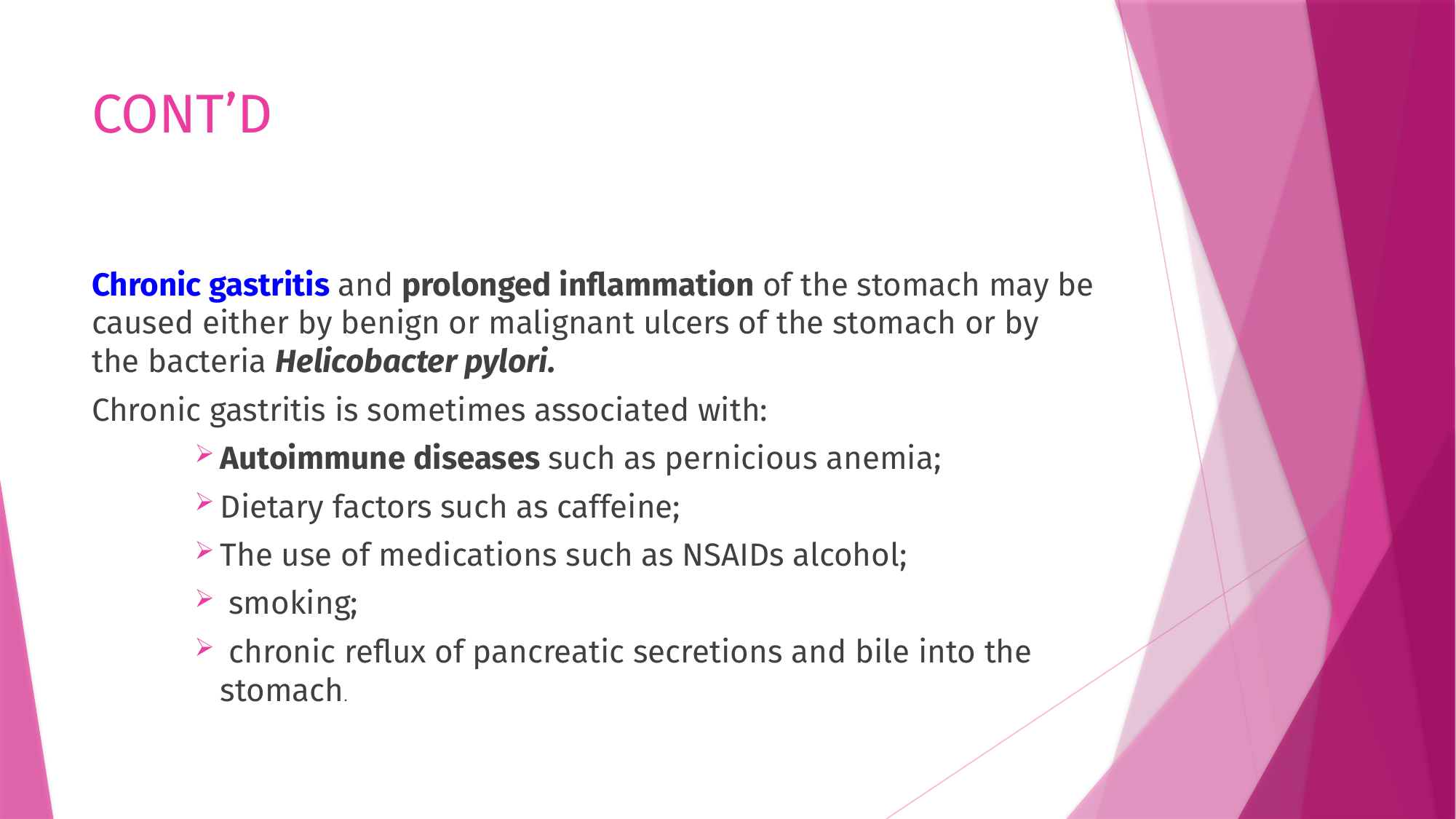

# CONT’D
Chronic gastritis and prolonged inflammation of the stomach may be caused either by benign or malignant ulcers of the stomach or by the bacteria Helicobacter pylori.
Chronic gastritis is sometimes associated with:
Autoimmune diseases such as pernicious anemia;
Dietary factors such as caffeine;
The use of medications such as NSAIDs alcohol;
 smoking;
 chronic reflux of pancreatic secretions and bile into the stomach.